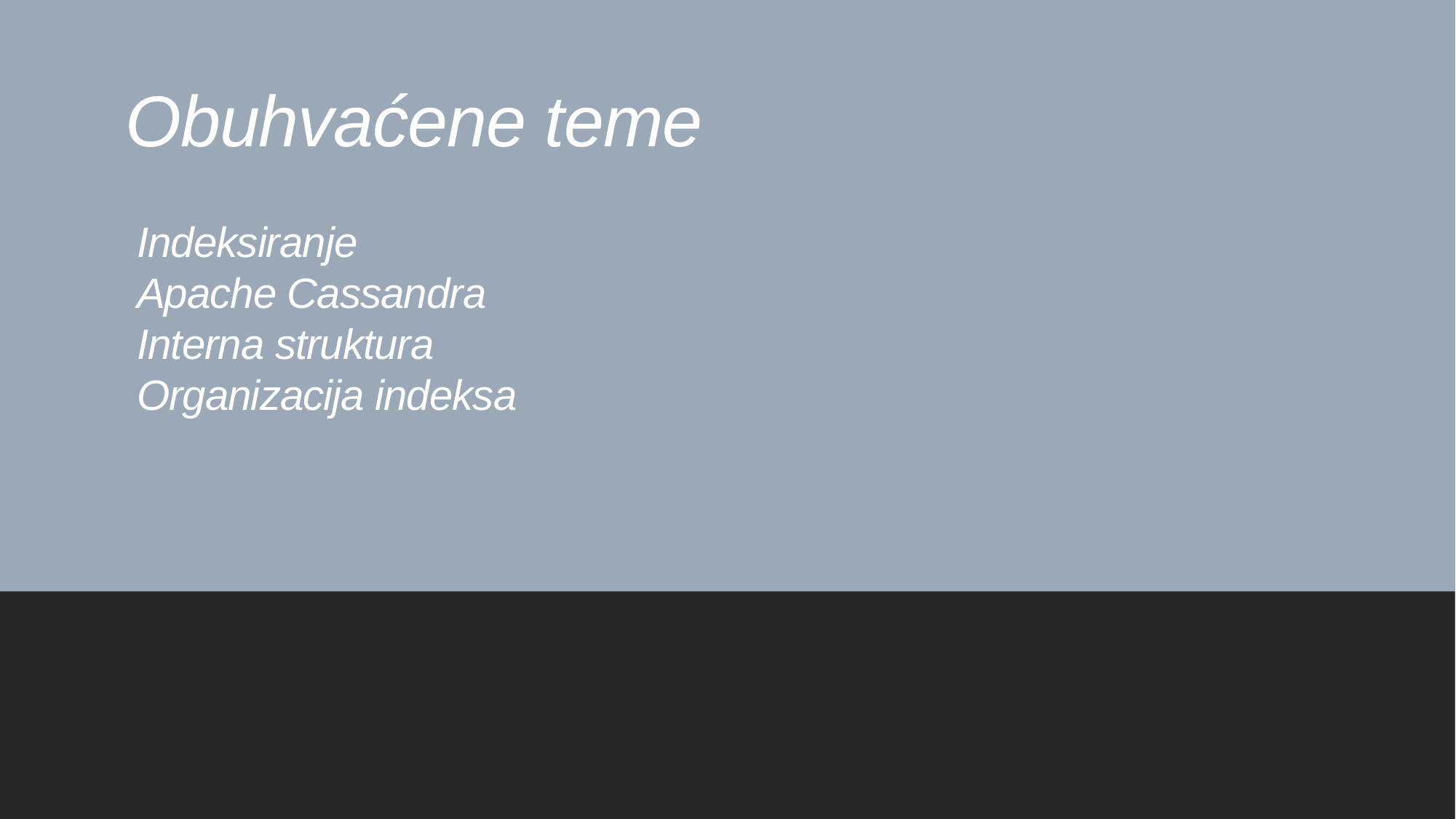

# Obuhvaćene teme
Indeksiranje
Apache Cassandra
Interna struktura
Organizacija indeksa